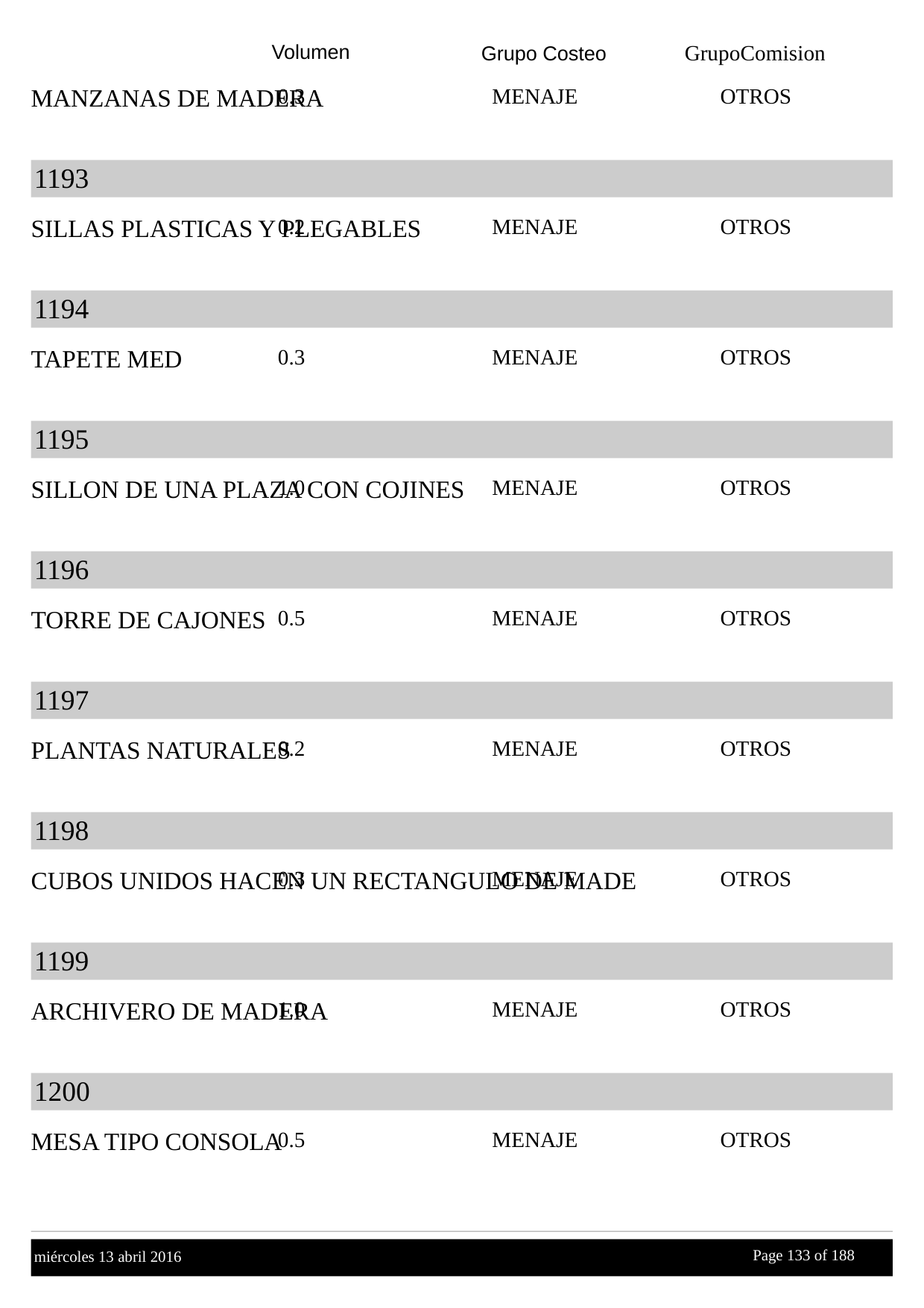

Volumen
GrupoComision
Grupo Costeo
MANZANAS DE MADERA
0.3
MENAJE
OTROS

1193
SILLAS PLASTICAS Y PLEGABLES
0.2
MENAJE
OTROS

1194
TAPETE MED
0.3
MENAJE
OTROS

1195
SILLON DE UNA PLAZA CON COJINES
1.0
MENAJE
OTROS

1196
TORRE DE CAJONES
0.5
MENAJE
OTROS

1197
PLANTAS NATURALES
0.2
MENAJE
OTROS

1198
CUBOS UNIDOS HACEN UN RECTANGULO DE MADE
0.3
MENAJE
OTROS

1199
ARCHIVERO DE MADERA
1.0
MENAJE
OTROS

1200
MESA TIPO CONSOLA
0.5
MENAJE
OTROS

Page 133 of
 188
miércoles 13 abril 2016